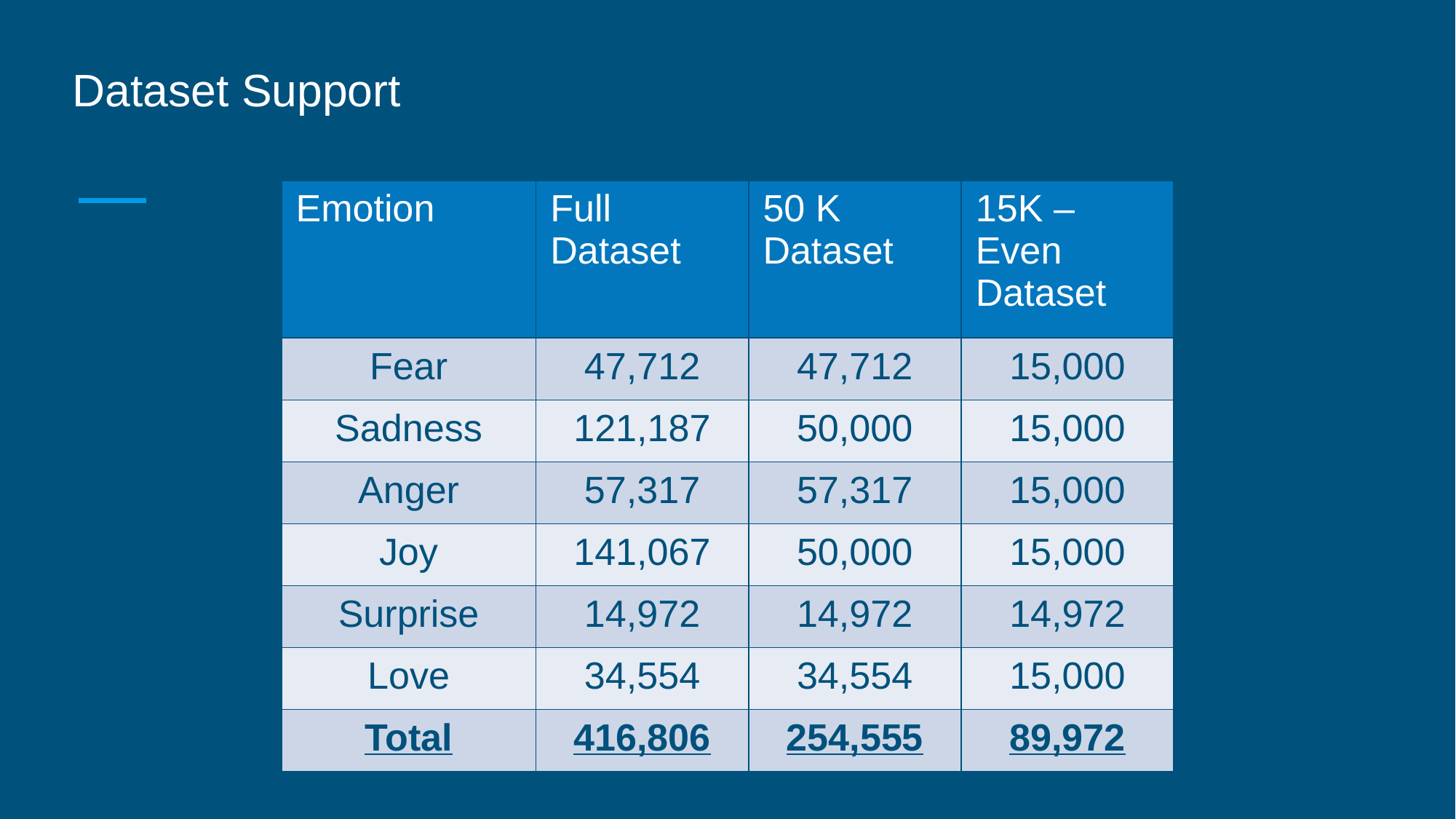

# Dataset Support
| Emotion | Full Dataset | 50 K Dataset | 15K – Even Dataset |
| --- | --- | --- | --- |
| Fear | 47,712 | 47,712 | 15,000 |
| Sadness | 121,187 | 50,000 | 15,000 |
| Anger | 57,317 | 57,317 | 15,000 |
| Joy | 141,067 | 50,000 | 15,000 |
| Surprise | 14,972 | 14,972 | 14,972 |
| Love | 34,554 | 34,554 | 15,000 |
| Total | 416,806 | 254,555 | 89,972 |